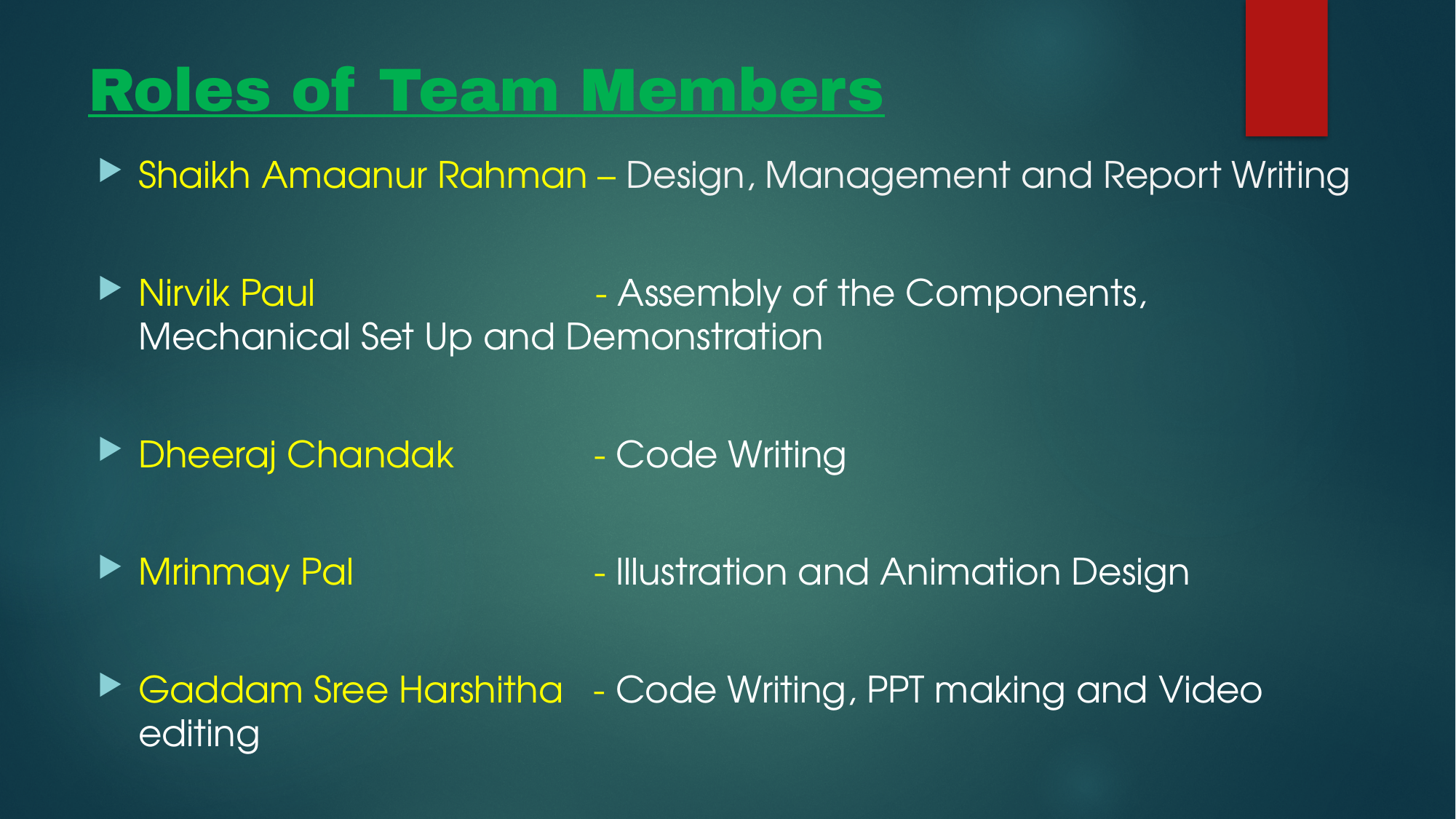

# Roles of Team Members
Shaikh Amaanur Rahman – Design, Management and Report Writing

Nirvik Paul                            - Assembly of the Components, Mechanical Set Up and Demonstration

Dheeraj Chandak              - Code Writing

Mrinmay Pal                        - Illustration and Animation Design

Gaddam Sree Harshitha   - Code Writing, PPT making and Video editing